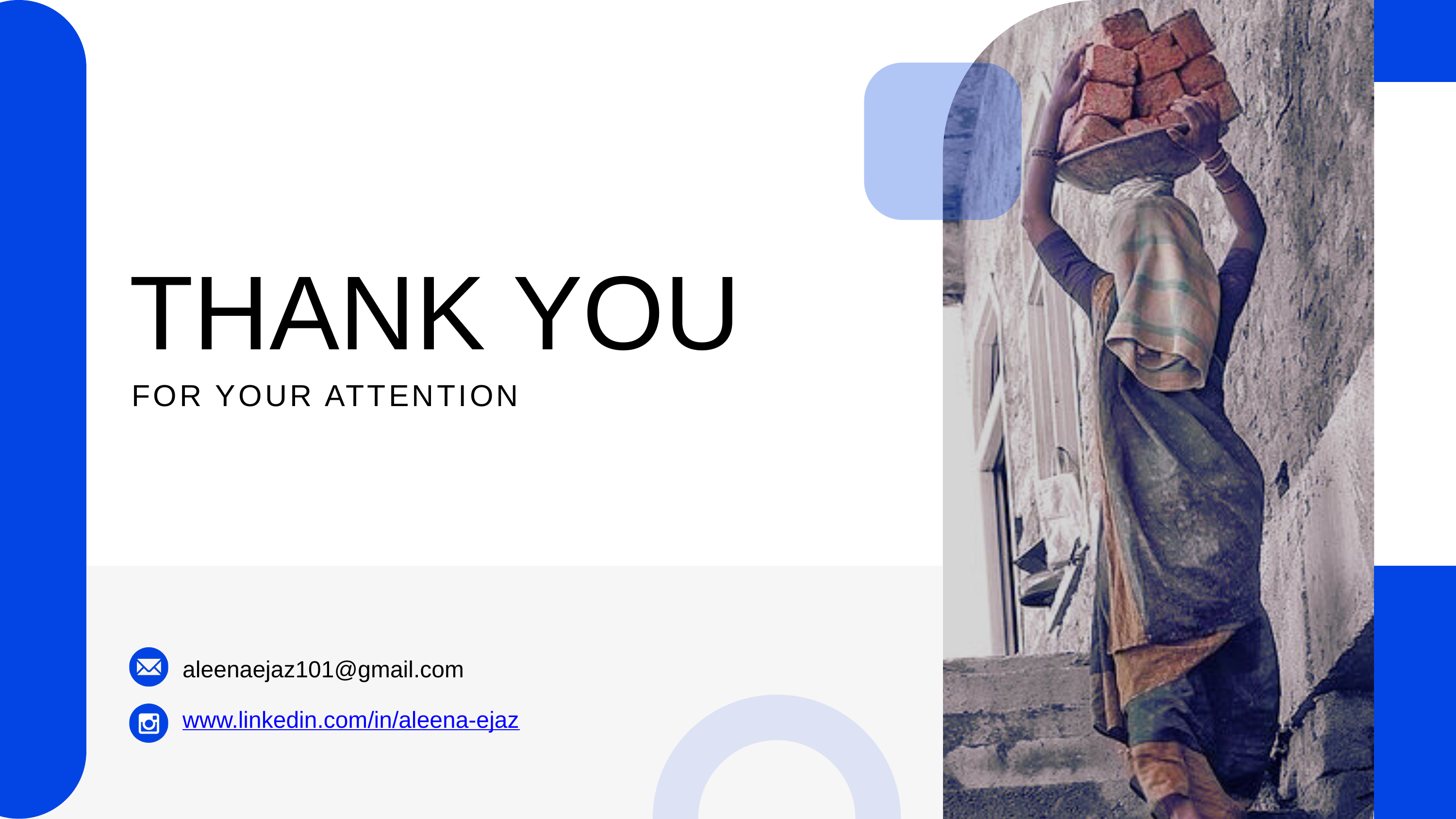

THANK YOU
FOR YOUR ATTENTION

aleenaejaz101@gmail.com
www.linkedin.com/in/aleena-ejaz